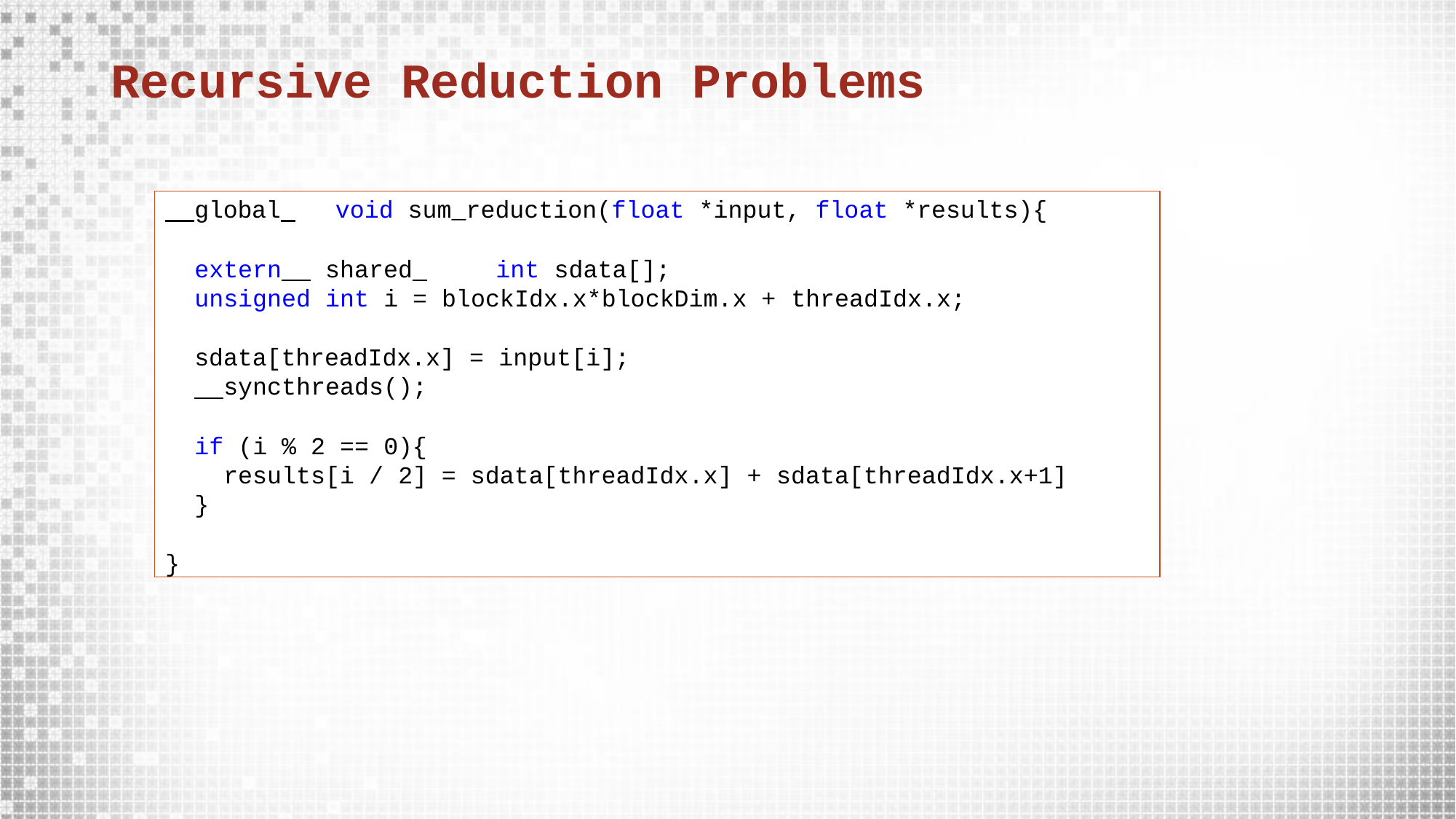

# Recursive Reduction Problems
  global 	void sum_reduction(float *input, float *results){

extern  shared 	int sdata[];
unsigned int i = blockIdx.x*blockDim.x + threadIdx.x;

sdata[threadIdx.x] = input[i];
  syncthreads();

if (i % 2 == 0){
results[i / 2] = sdata[threadIdx.x] + sdata[threadIdx.x+1]
}

}